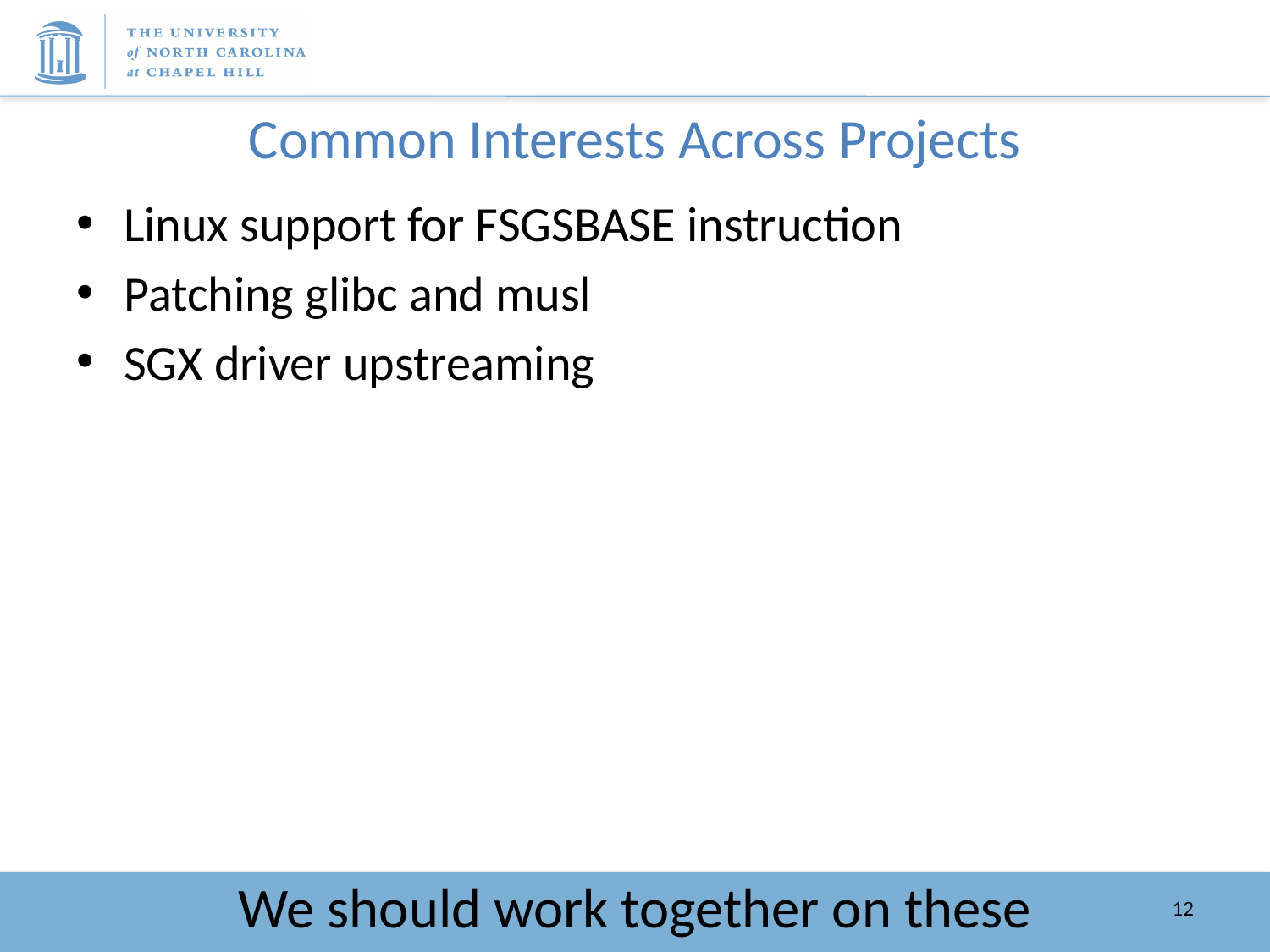

# Common Interests Across Projects
Linux support for FSGSBASE instruction
Patching glibc and musl
SGX driver upstreaming
We should work together on these
12